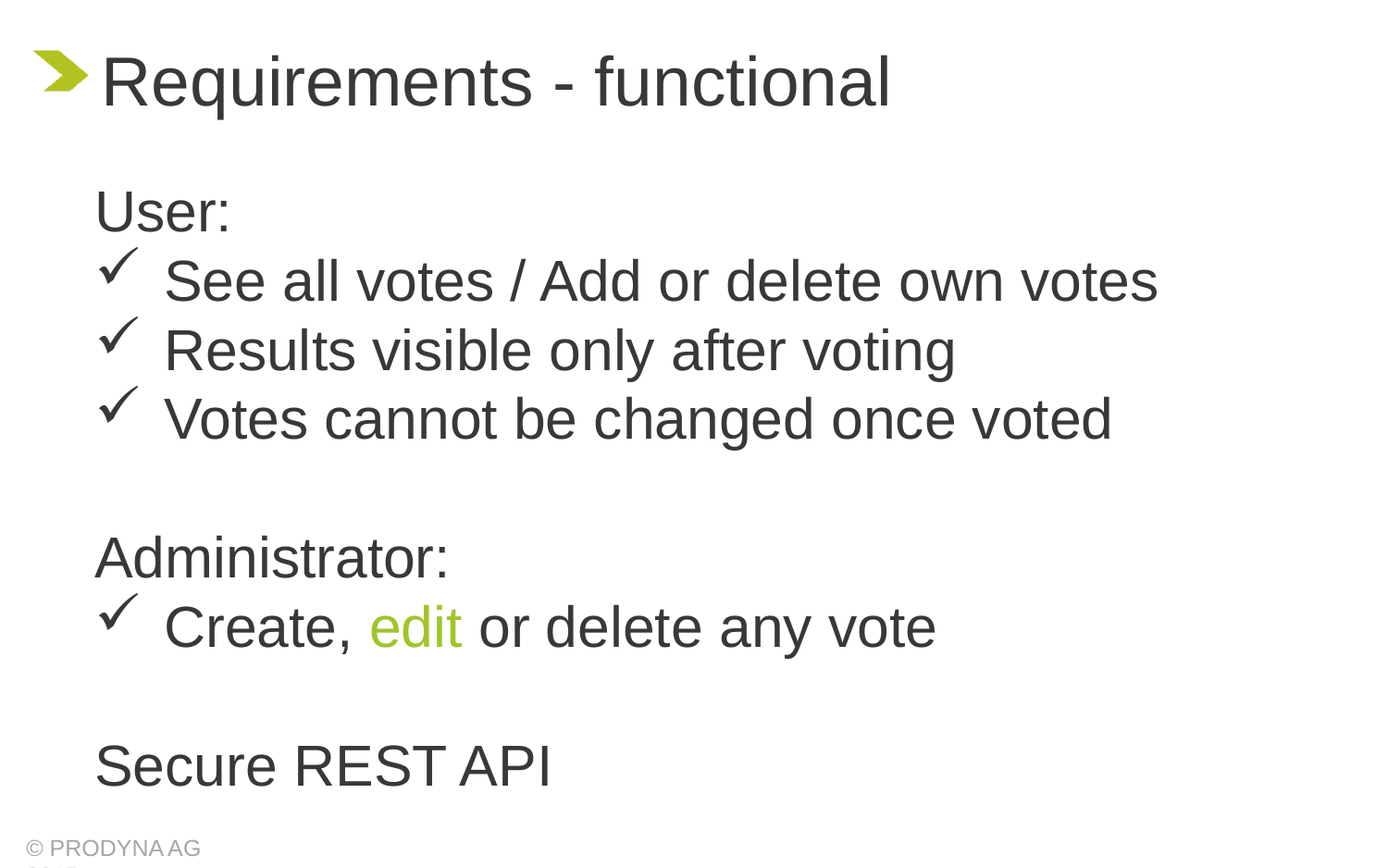

Requirements - functional

User:
See all votes / Add or delete own votes
Results visible only after voting
Votes cannot be changed once voted

Administrator:
Create, edit or delete any vote

Secure REST API